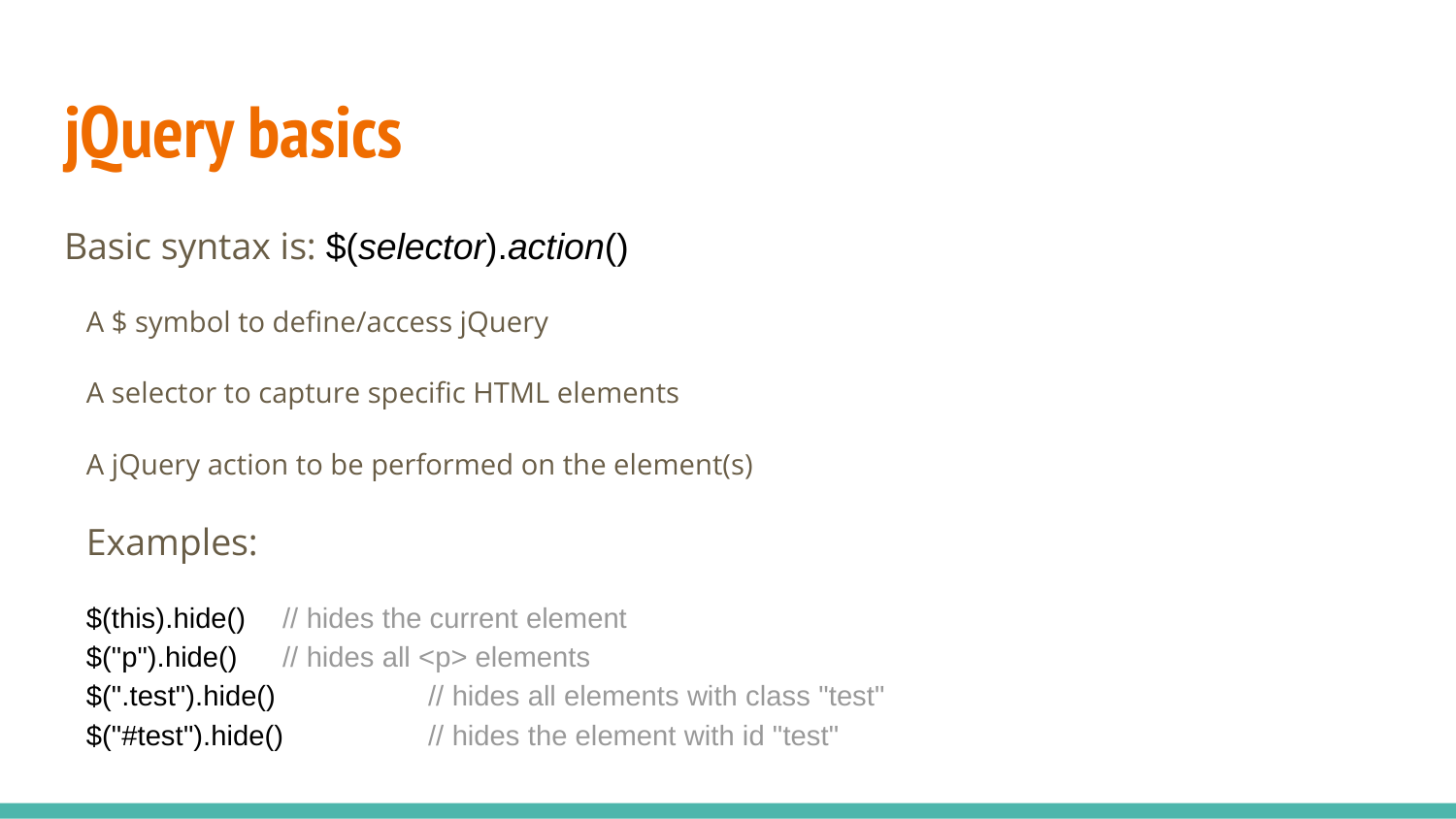

# jQuery basics
Basic syntax is: $(selector).action()
A $ symbol to define/access jQuery
A selector to capture specific HTML elements
A jQuery action to be performed on the element(s)
Examples:
$(this).hide() 	// hides the current element
$("p").hide() 	// hides all <p> elements
$(".test").hide() 	// hides all elements with class "test"
$("#test").hide() 	// hides the element with id "test"